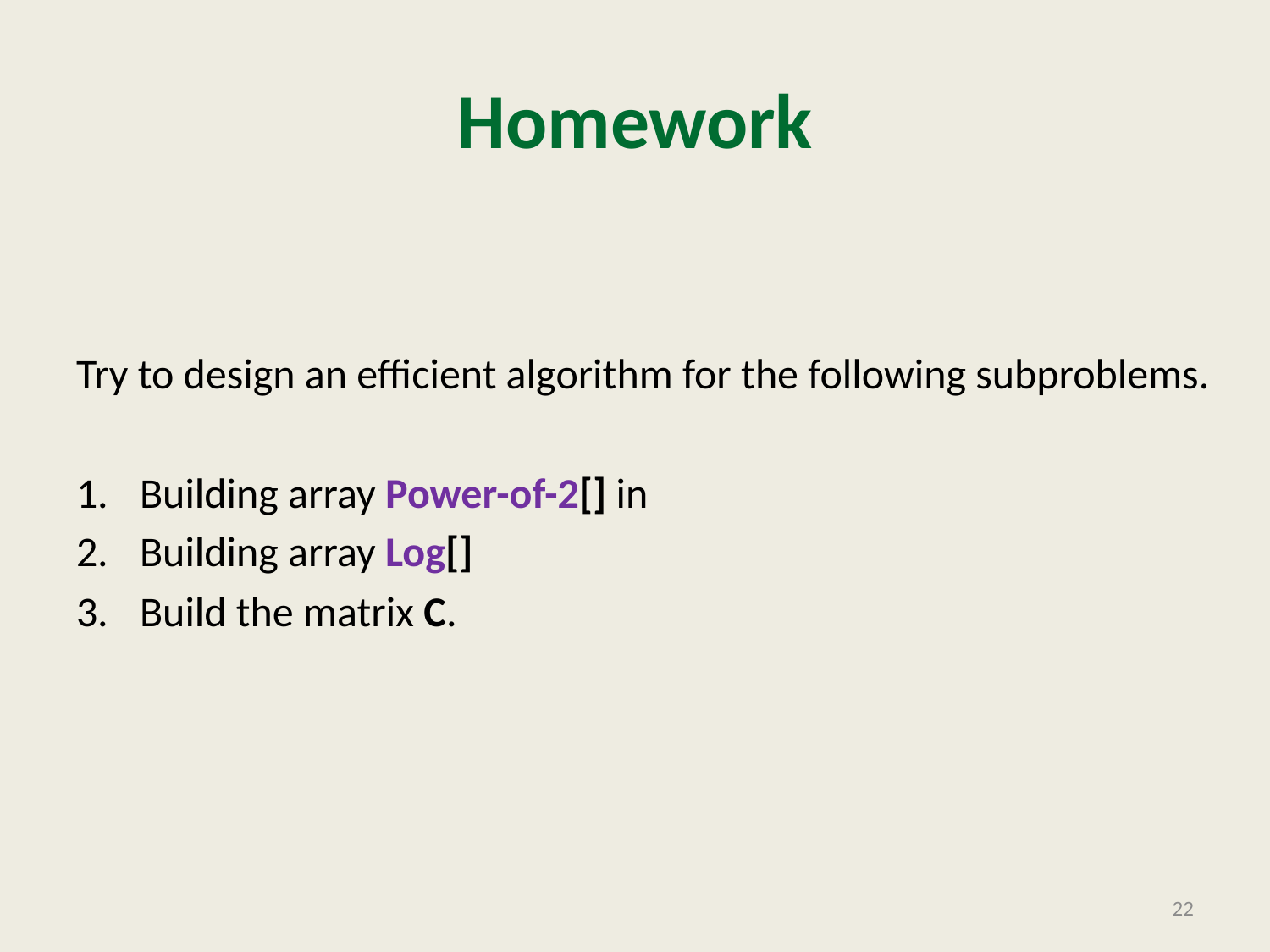

# Homework

Try to design an efficient algorithm for the following subproblems.

Building array Power-of-2[] in
Building array Log[]
Build the matrix C.
22